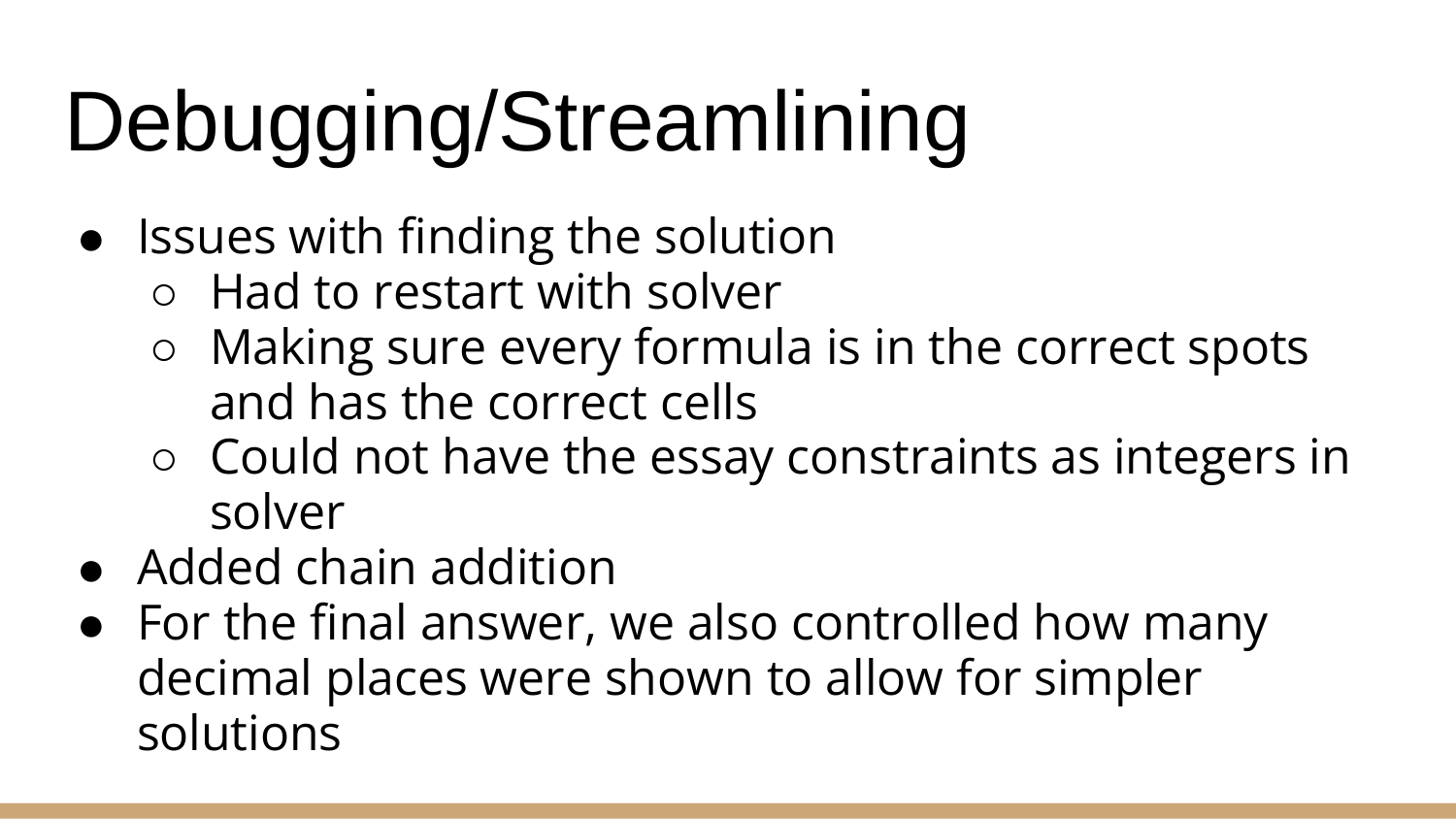

# Debugging/Streamlining
Issues with finding the solution
Had to restart with solver
Making sure every formula is in the correct spots and has the correct cells
Could not have the essay constraints as integers in solver
Added chain addition
For the final answer, we also controlled how many decimal places were shown to allow for simpler solutions